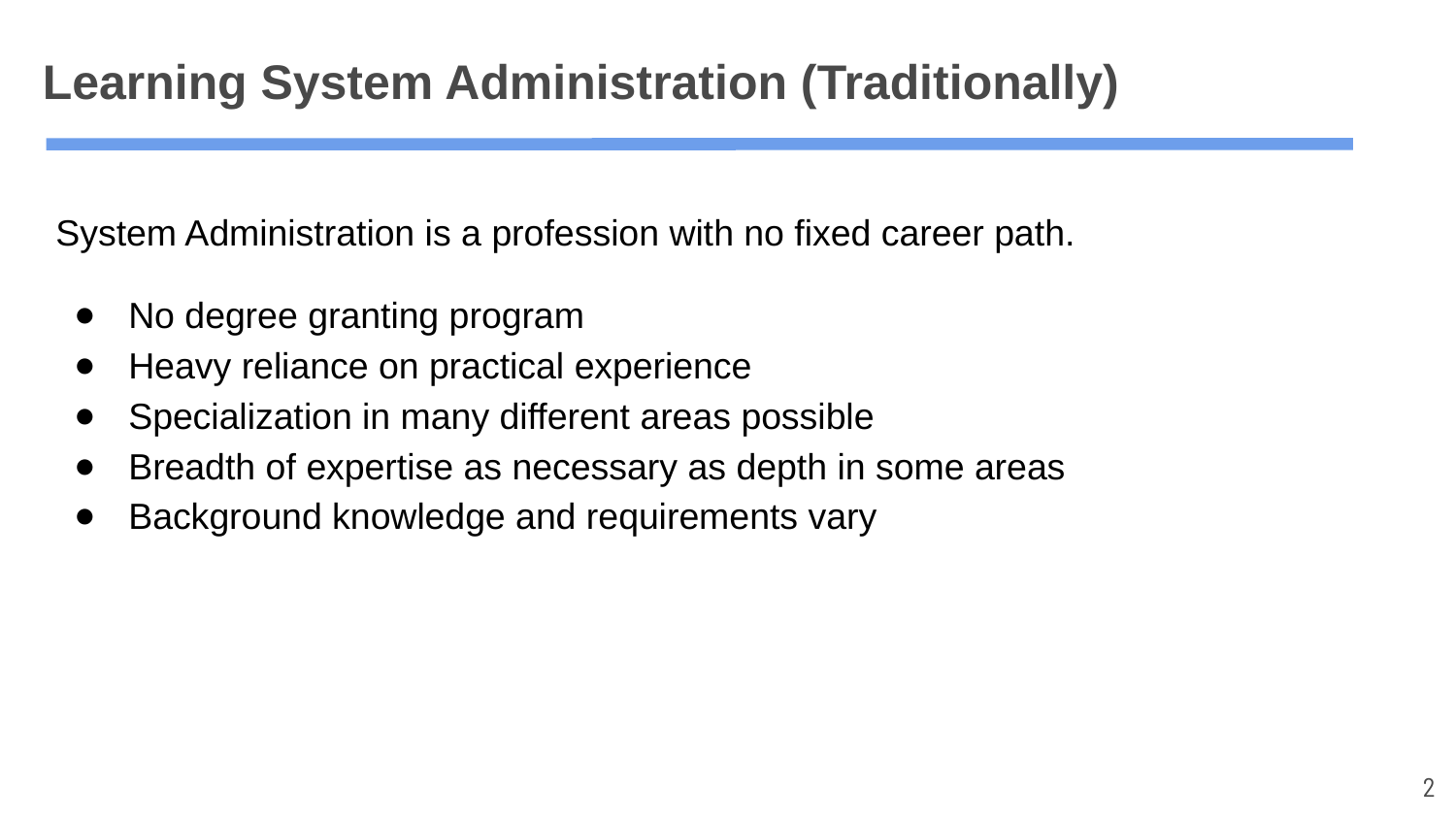

Learning System Administration (Traditionally)
System Administration is a profession with no fixed career path.
No degree granting program
Heavy reliance on practical experience
Specialization in many different areas possible
Breadth of expertise as necessary as depth in some areas
Background knowledge and requirements vary

2